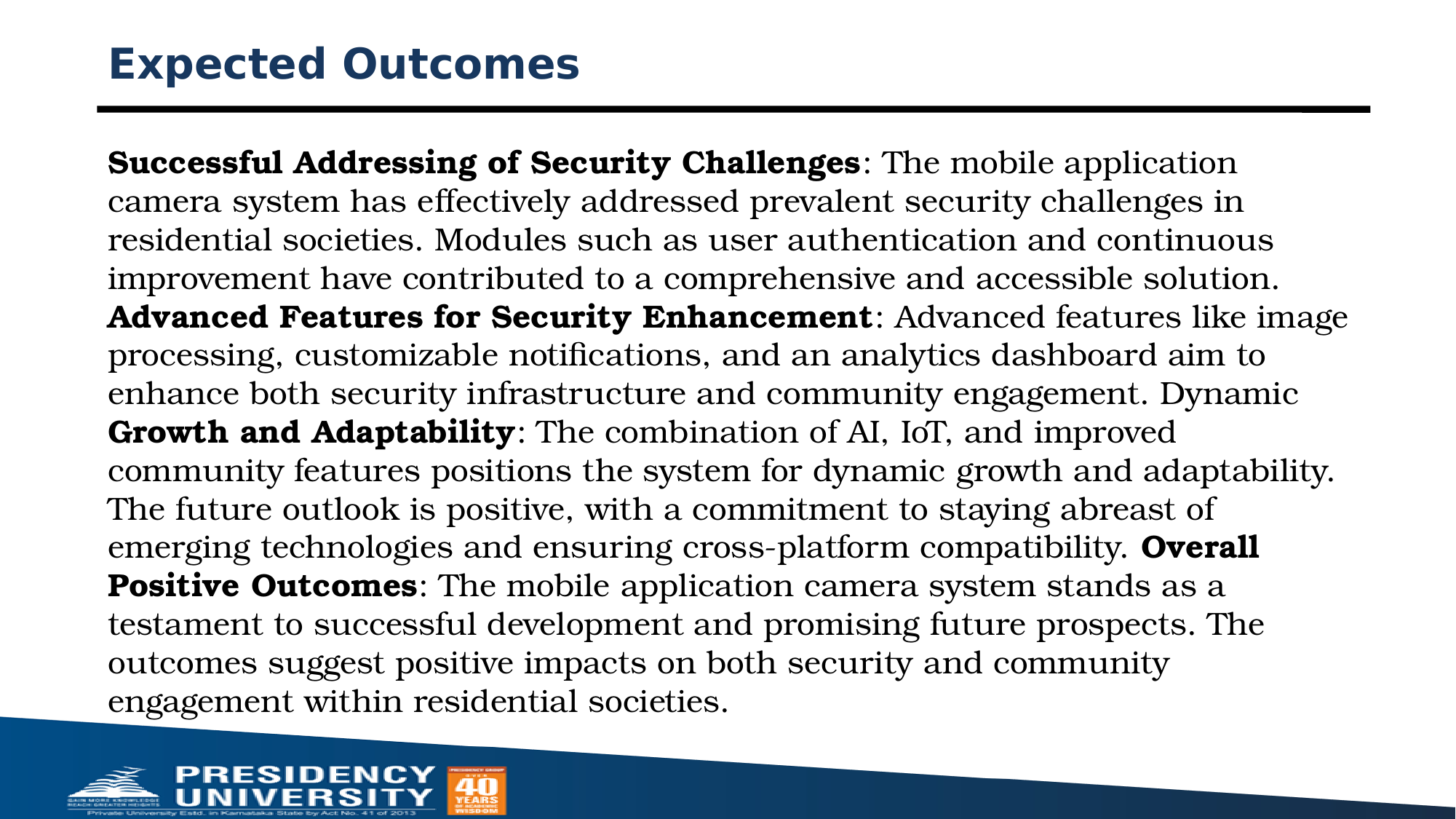

# Expected Outcomes
Successful Addressing of Security Challenges: The mobile application camera system has effectively addressed prevalent security challenges in residential societies. Modules such as user authentication and continuous improvement have contributed to a comprehensive and accessible solution. Advanced Features for Security Enhancement: Advanced features like image processing, customizable notifications, and an analytics dashboard aim to enhance both security infrastructure and community engagement. Dynamic Growth and Adaptability: The combination of AI, IoT, and improved community features positions the system for dynamic growth and adaptability. The future outlook is positive, with a commitment to staying abreast of emerging technologies and ensuring cross-platform compatibility. Overall Positive Outcomes: The mobile application camera system stands as a testament to successful development and promising future prospects. The outcomes suggest positive impacts on both security and community engagement within residential societies.